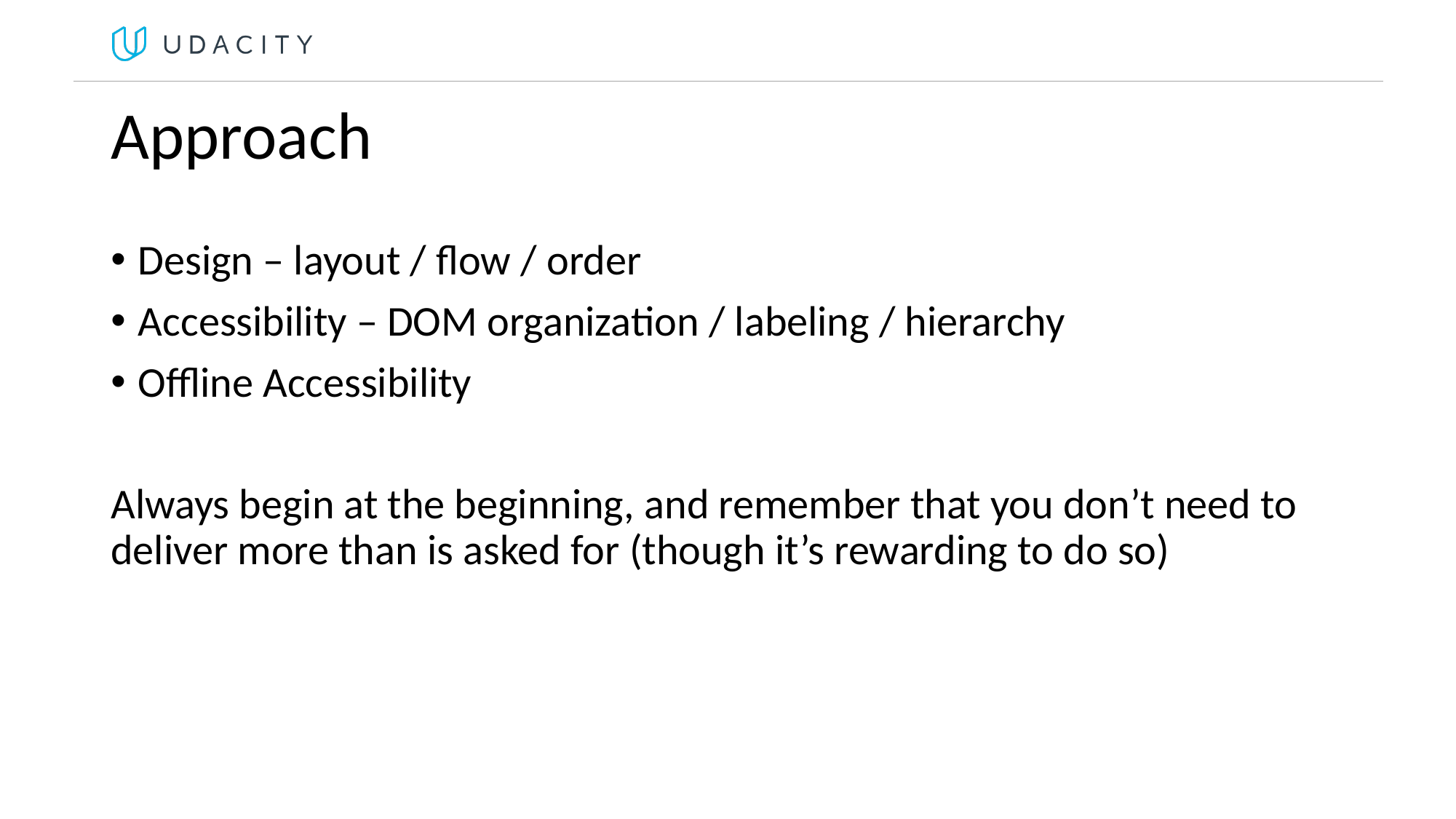

# Approach
Design – layout / flow / order
Accessibility – DOM organization / labeling / hierarchy
Offline Accessibility

Always begin at the beginning, and remember that you don’t need to deliver more than is asked for (though it’s rewarding to do so)